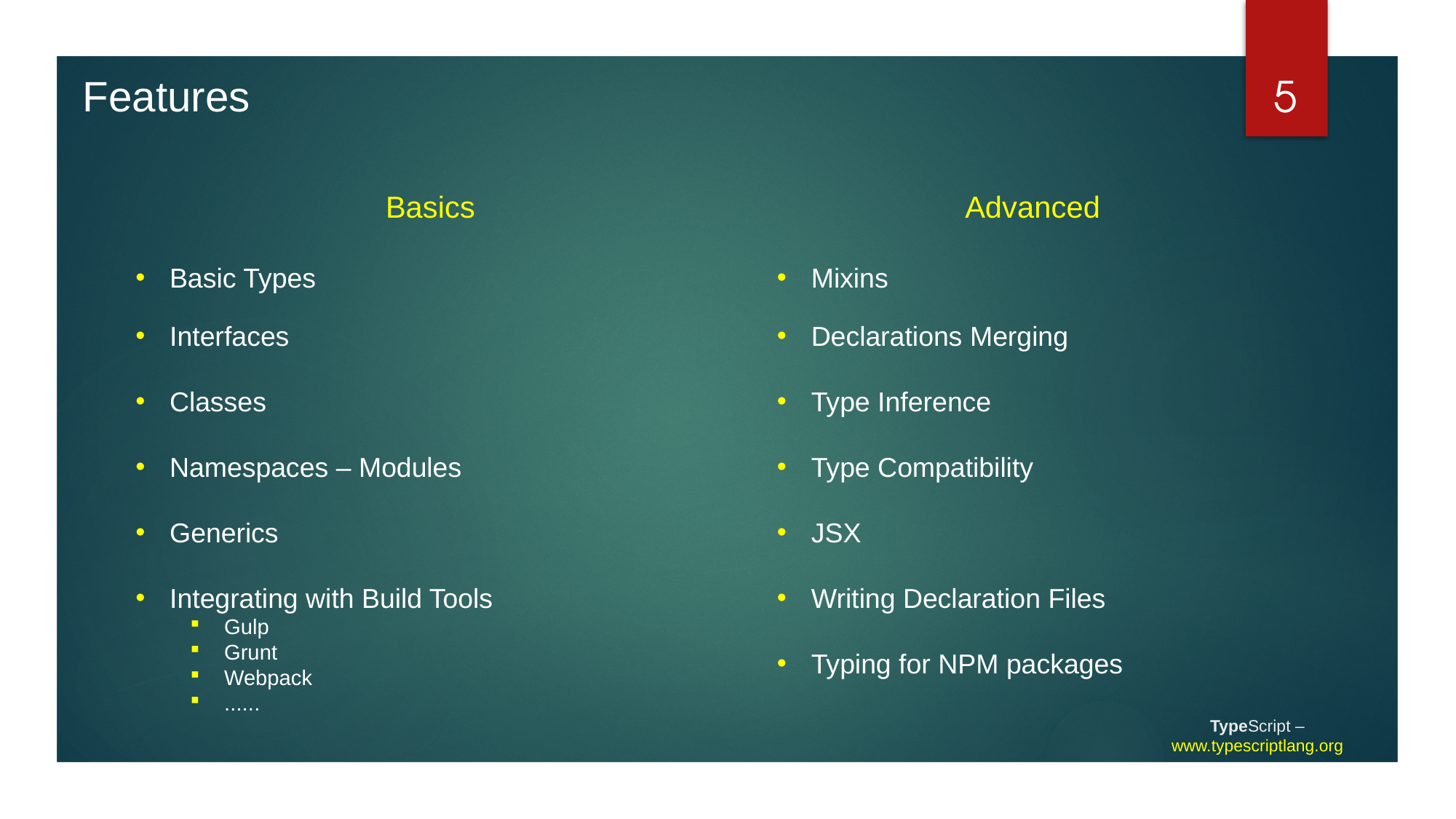

5
Features
Basics

Basic Types

Interfaces

Classes

Namespaces – Modules

Generics

Integrating with Build Tools
Gulp
Grunt
Webpack
......

Advanced

Mixins

Declarations Merging

Type Inference

Type Compatibility

JSX

Writing Declaration Files

Typing for NPM packages

# TypeScript – www.typescriptlang.org